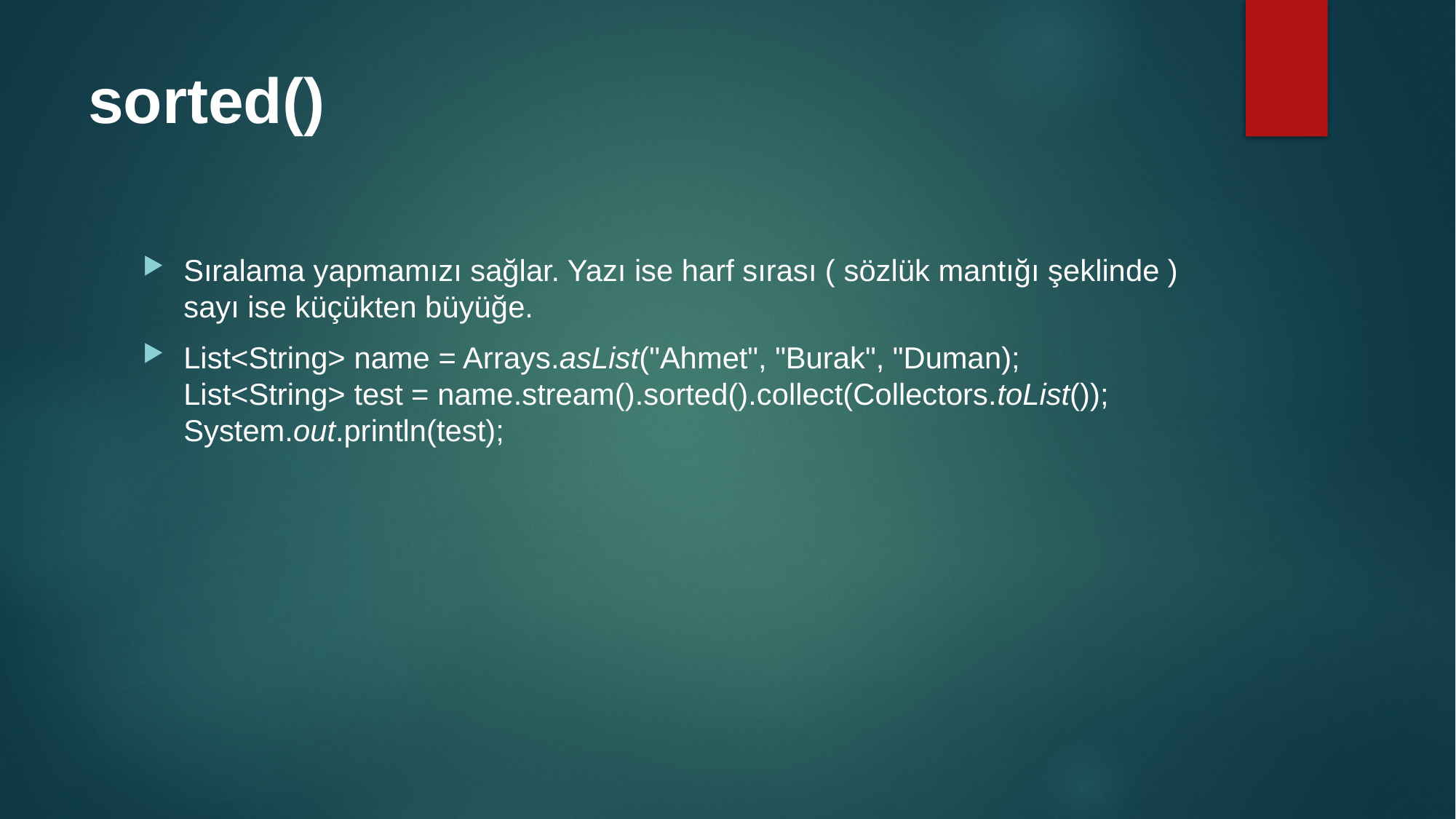

# sorted()
Sıralama yapmamızı sağlar. Yazı ise harf sırası ( sözlük mantığı şeklinde ) sayı ise küçükten büyüğe.
List<String> name = Arrays.asList("Ahmet", "Burak", "Duman);
List<String> test = name.stream().sorted().collect(Collectors.toList());
System.out.println(test);